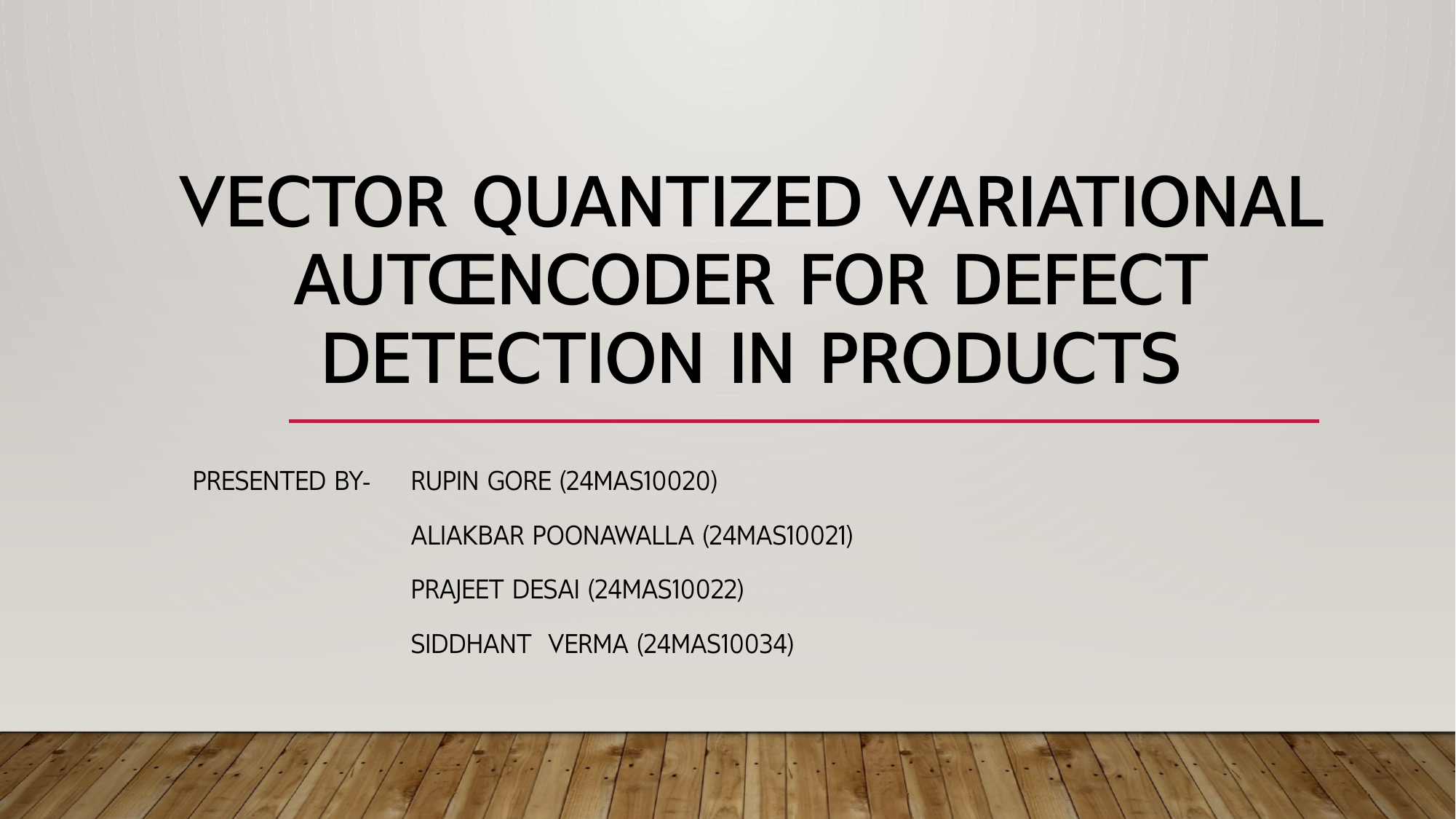

# Vector Quantized Variational Autoencoder for Defect Detection in Products
Presented by- 	Rupin Gore (24MAS10020)
		Aliakbar Poonawalla (24MAS10021)
		Prajeet Desai (24MAS10022)
		Siddhant  Verma (24MAS10034)